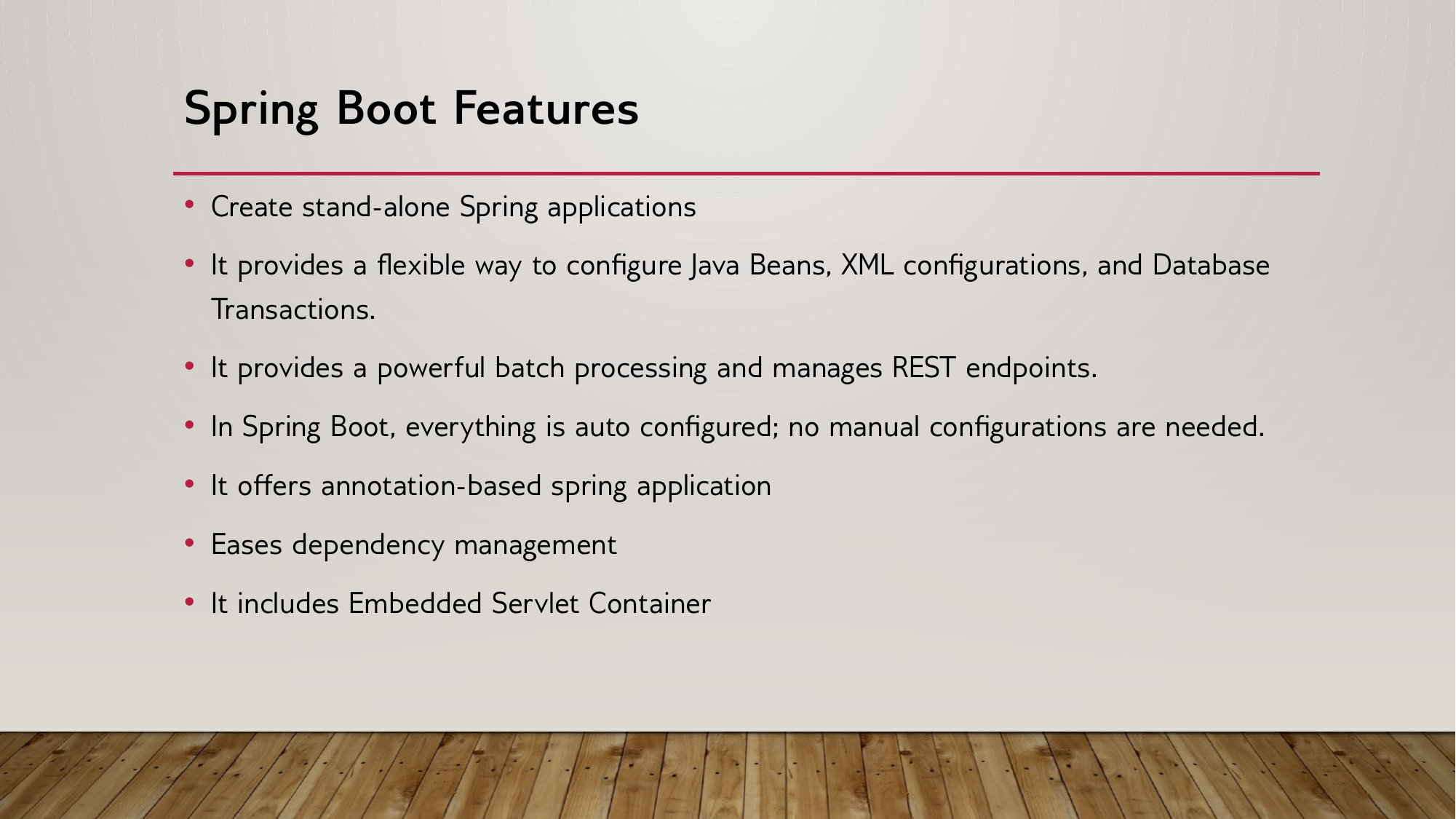

# Spring Boot Features
Create stand-alone Spring applications
It provides a flexible way to configure Java Beans, XML configurations, and Database Transactions.
It provides a powerful batch processing and manages REST endpoints.
In Spring Boot, everything is auto configured; no manual configurations are needed.
It offers annotation-based spring application
Eases dependency management
It includes Embedded Servlet Container